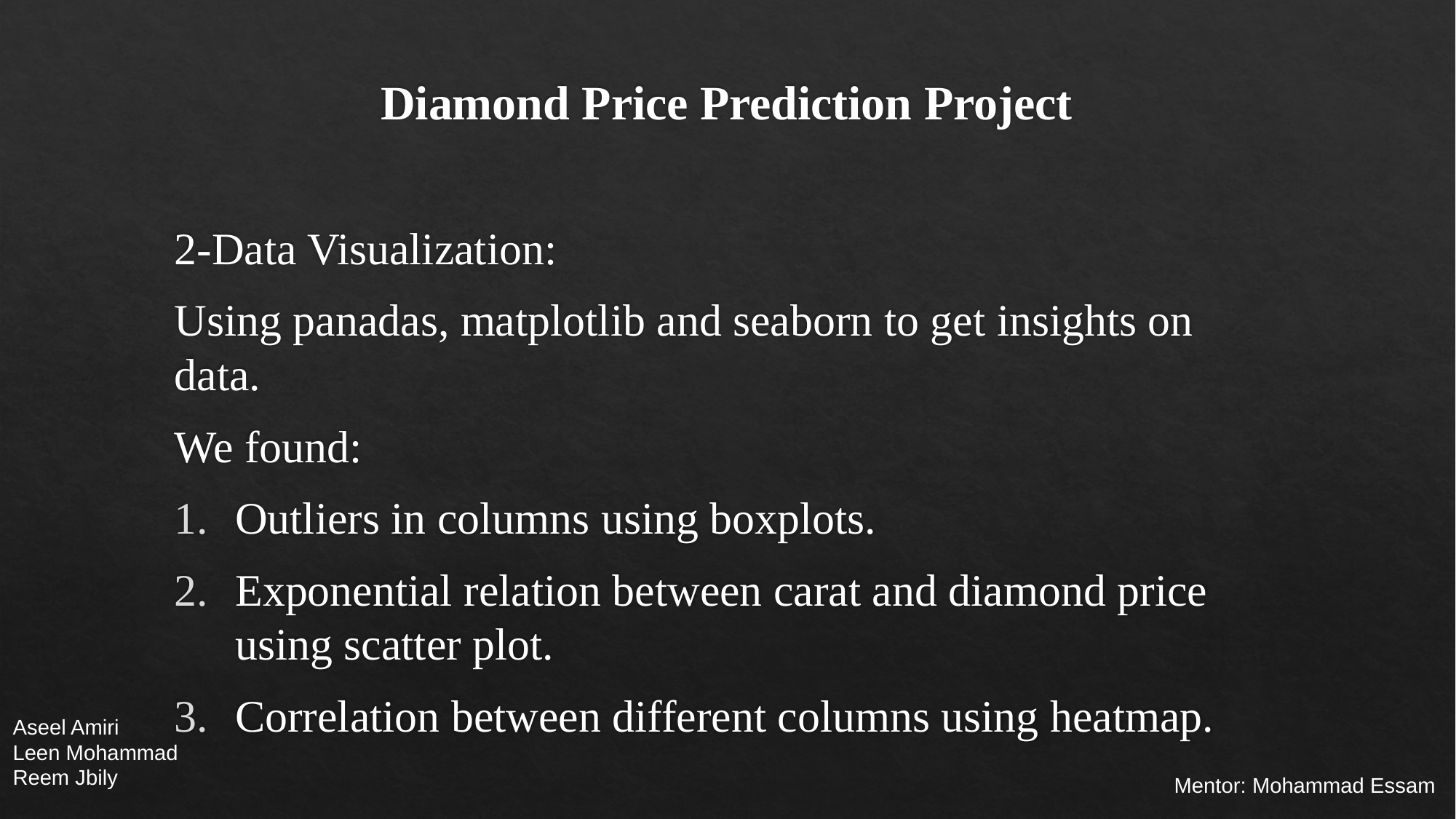

Diamond Price Prediction Project

2-Data Visualization:
Using panadas, matplotlib and seaborn to get insights on data.
We found:
Outliers in columns using boxplots.
Exponential relation between carat and diamond price using scatter plot.
Correlation between different columns using heatmap.

Aseel Amiri
Leen Mohammad
Reem Jbily

Mentor: Mohammad Essam